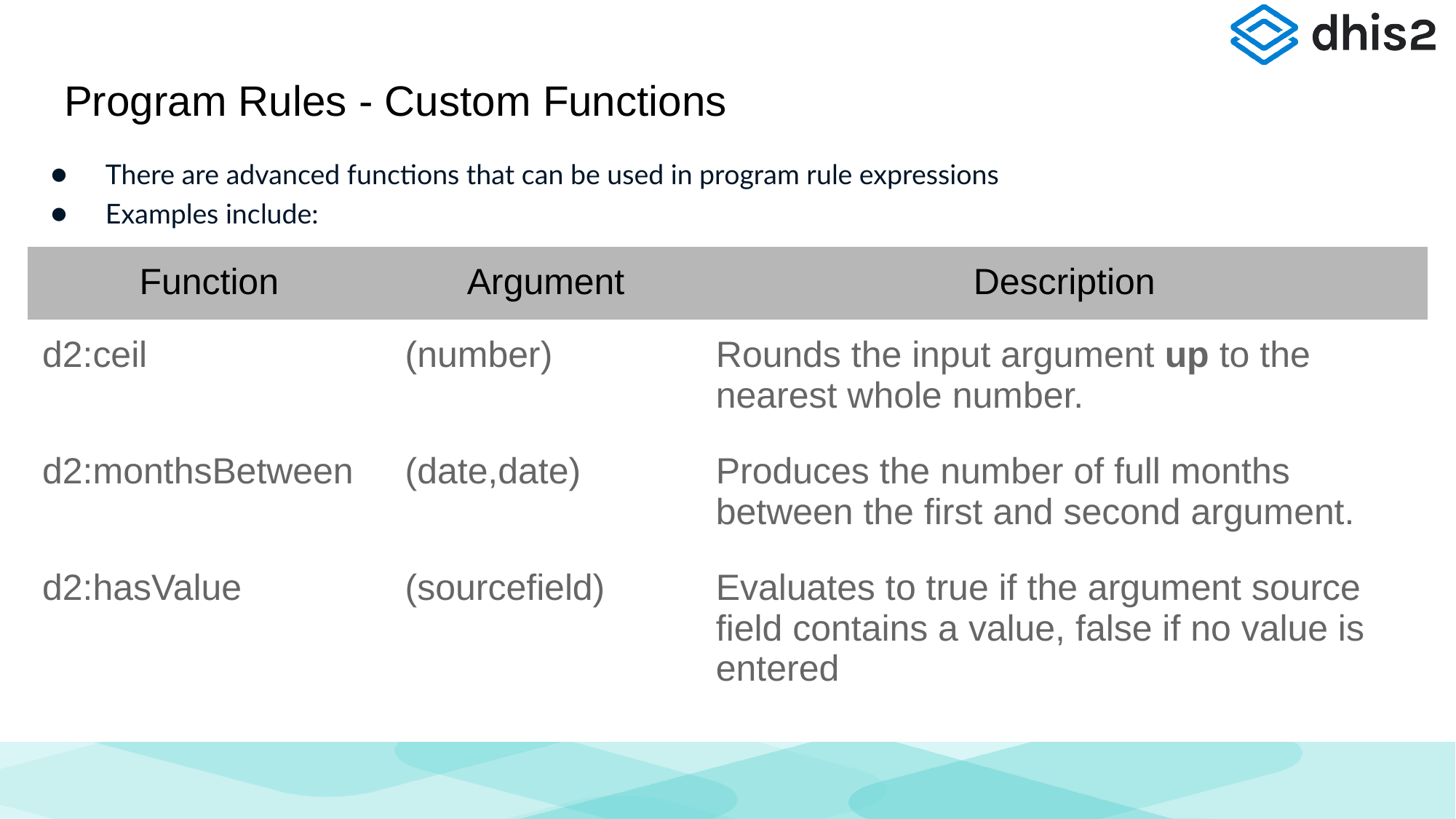

# Program Rules - Custom Functions
There are advanced functions that can be used in program rule expressions
Examples include:
| Function | Argument | Description |
| --- | --- | --- |
| d2:ceil | (number) | Rounds the input argument up to the nearest whole number. |
| d2:monthsBetween | (date,date) | Produces the number of full months between the first and second argument. |
| d2:hasValue | (sourcefield) | Evaluates to true if the argument source field contains a value, false if no value is entered |